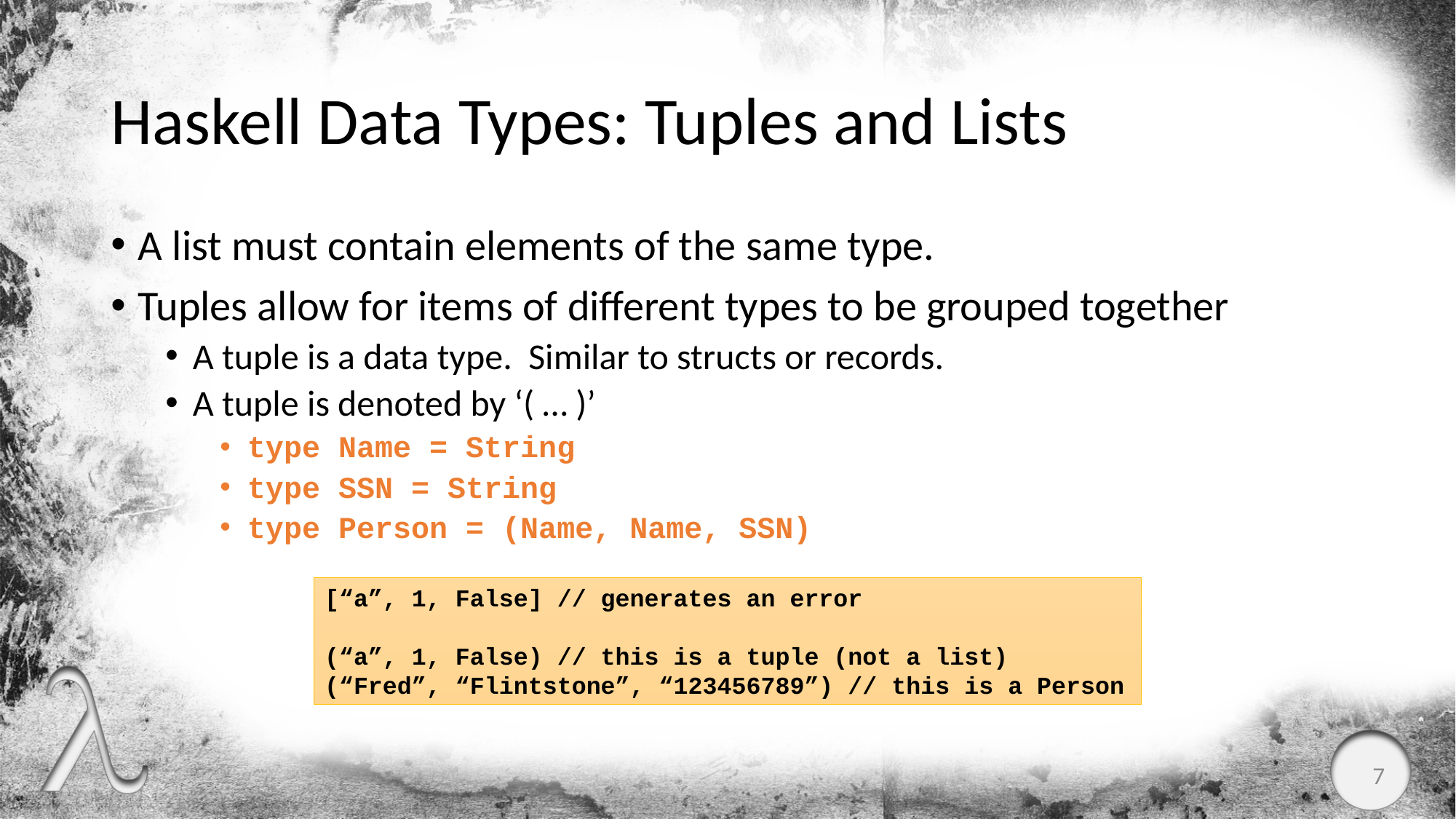

# Haskell Data Types: Tuples and Lists
A list must contain elements of the same type.
Tuples allow for items of different types to be grouped together
A tuple is a data type.  Similar to structs or records.
A tuple is denoted by ‘( … )’
type Name = String
type SSN = String
type Person = (Name, Name, SSN)

[“a”, 1, False] // generates an error

(“a”, 1, False) // this is a tuple (not a list)
(“Fred”, “Flintstone”, “123456789”) // this is a Person
7